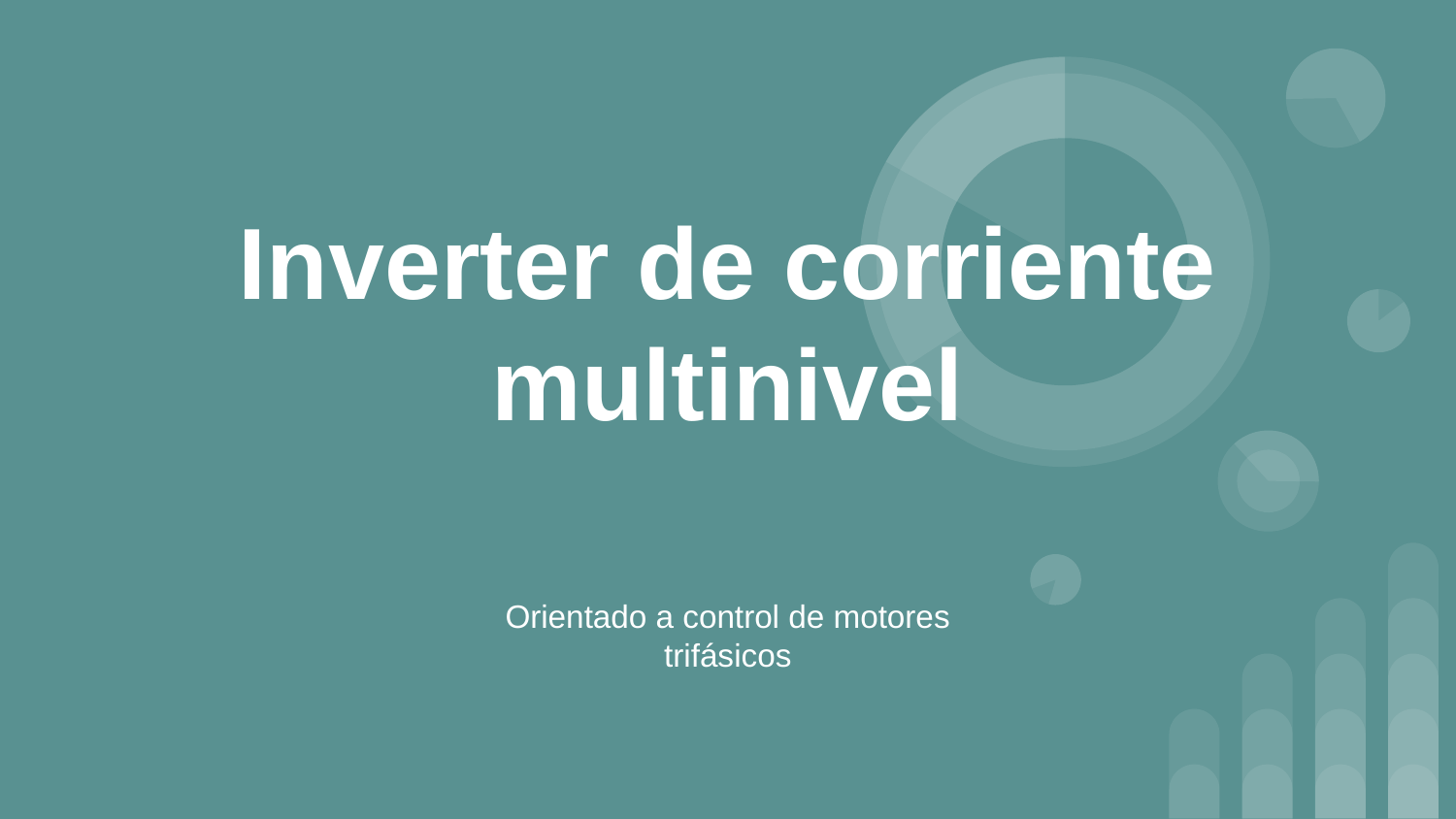

# Inverter de corriente multinivel
Orientado a control de motores trifásicos